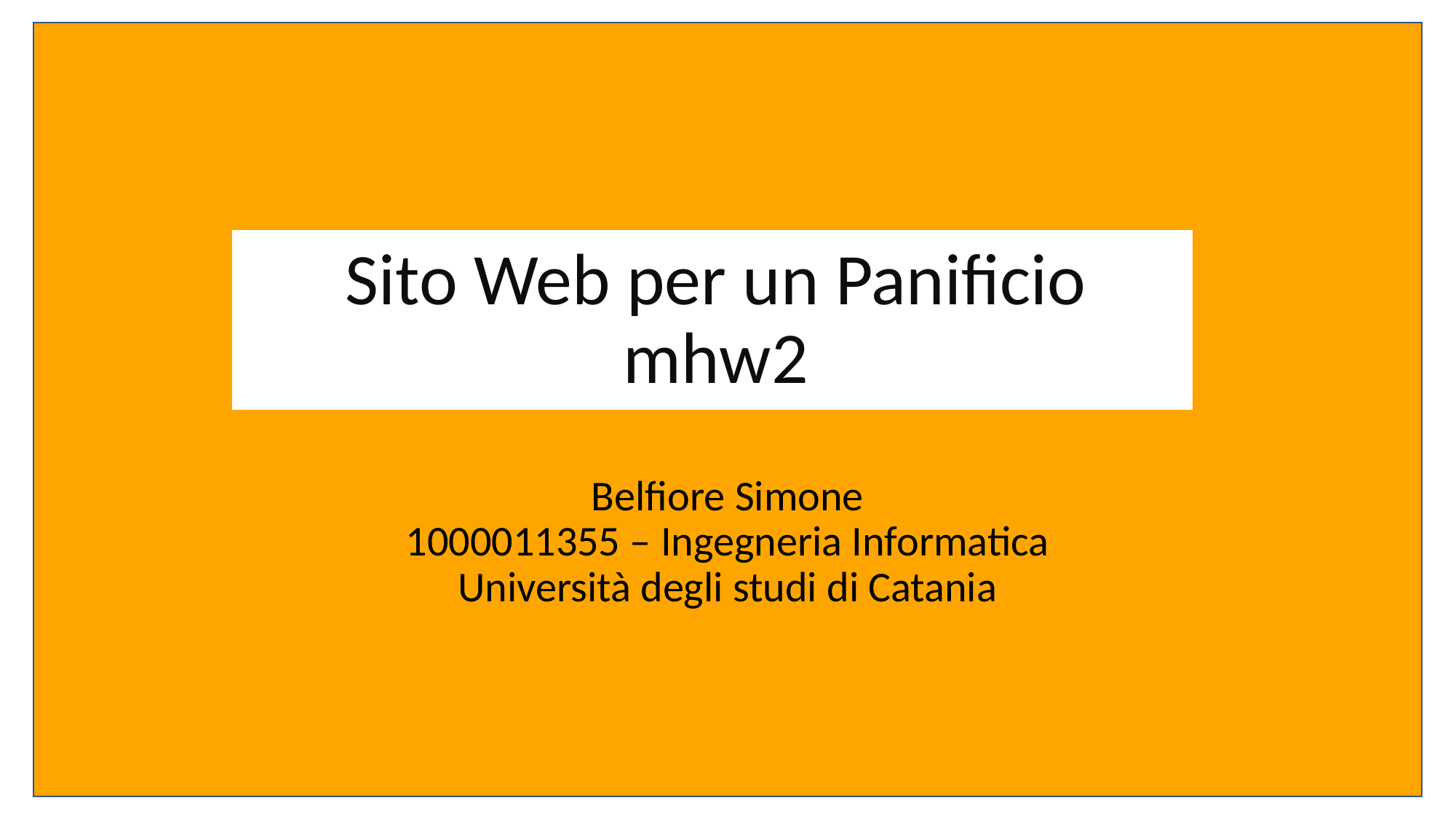

Sito Web per un Panificio
mhw2

Belfiore Simone
1000011355 – Ingegneria Informatica
Università degli studi di Catania